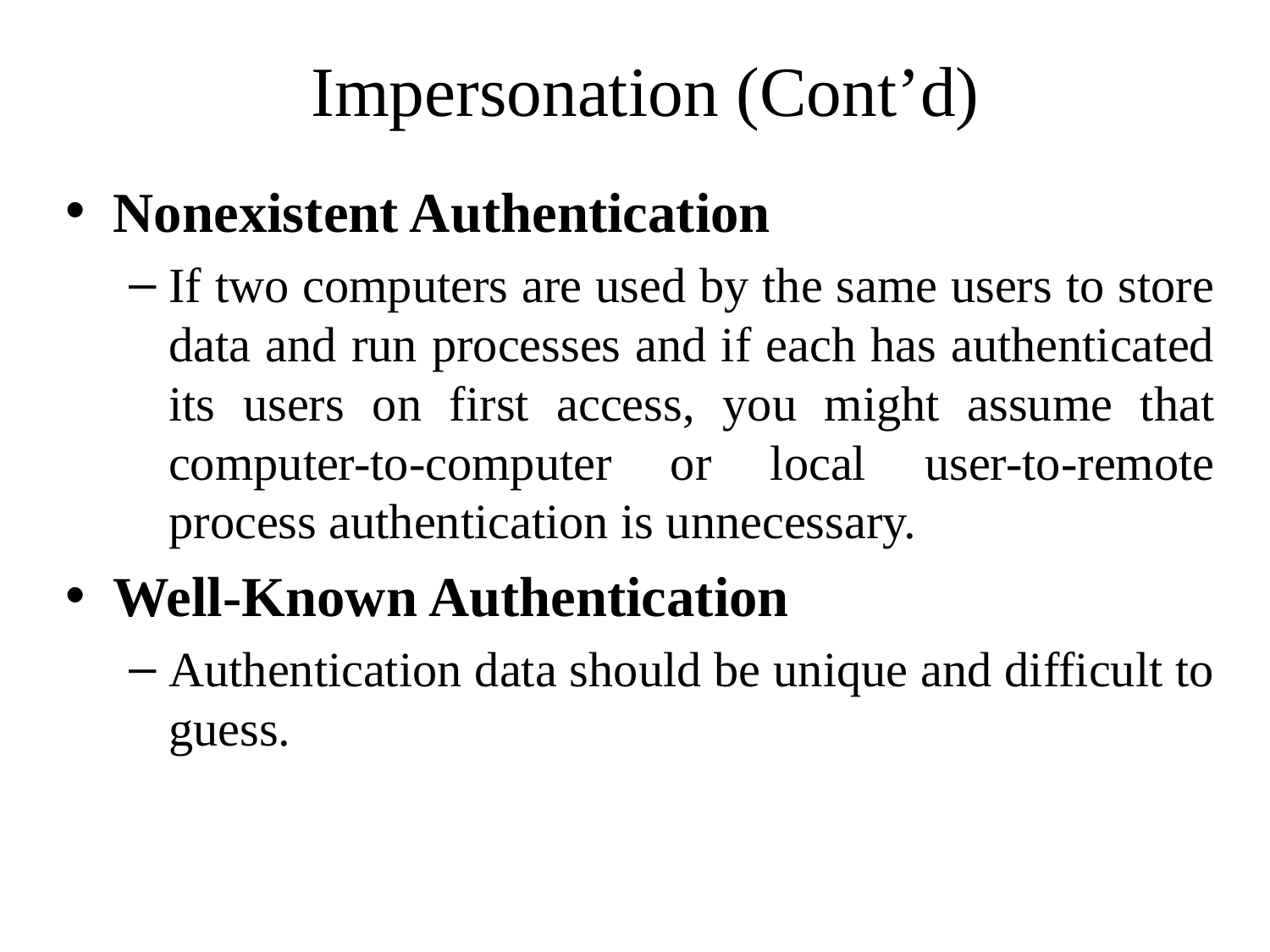

# Impersonation (Cont’d)
Nonexistent Authentication
If two computers are used by the same users to store data and run processes and if each has authenticated its users on first access, you might assume that computer-to-computer or local user-to-remote process authentication is unnecessary.
Well-Known Authentication
Authentication data should be unique and difficult to guess.